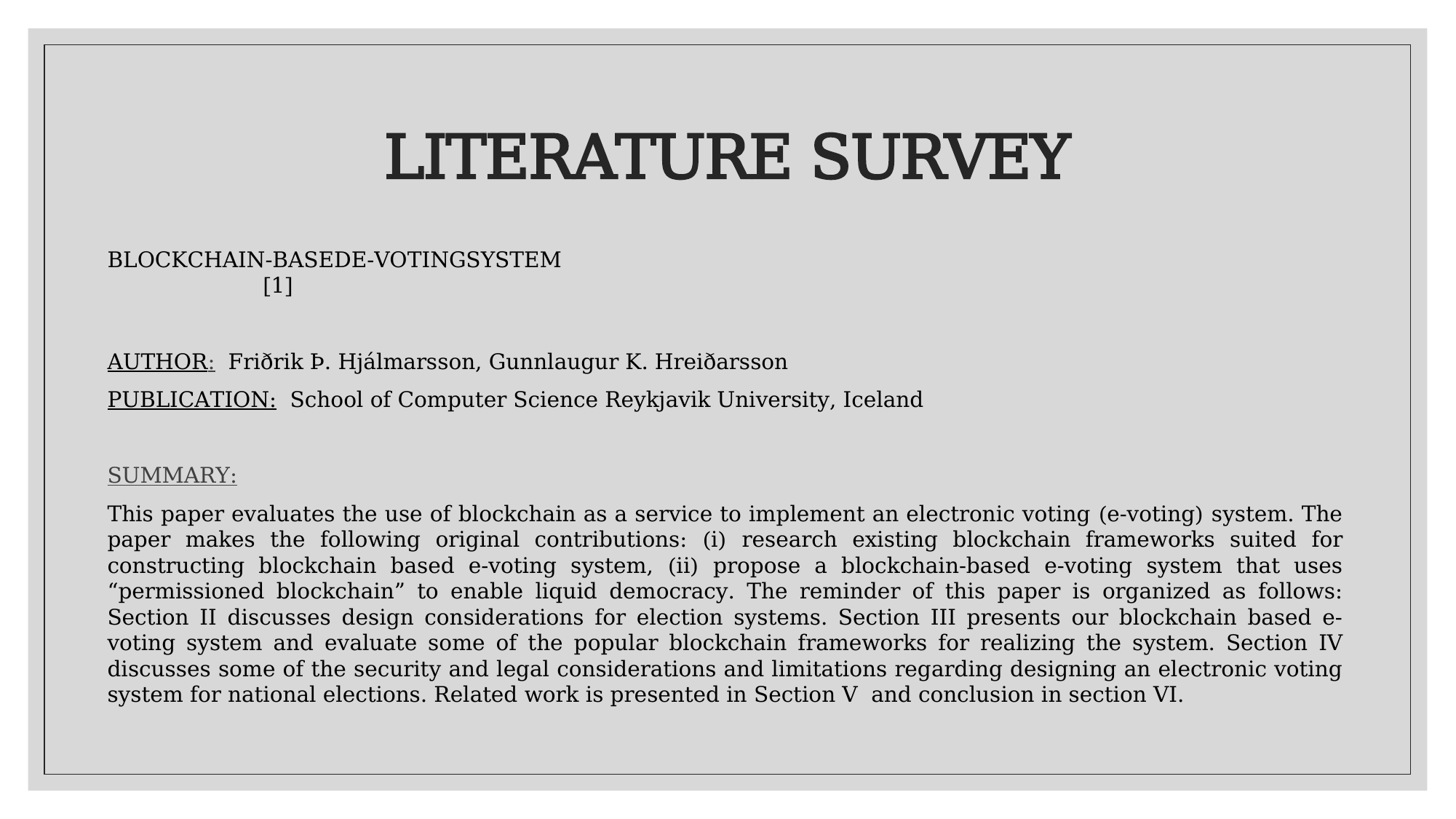

# LITERATURE SURVEY
BLOCKCHAIN-BASEDE-VOTINGSYSTEM                                                                                                                                            [1]

AUTHOR:  Friðrik Þ. Hjálmarsson, Gunnlaugur K. Hreiðarsson
PUBLICATION:  School of Computer Science Reykjavik University, Iceland

SUMMARY:
This paper evaluates the use of blockchain as a service to implement an electronic voting (e-voting) system. The paper makes the following original contributions: (i) research existing blockchain frameworks suited for constructing blockchain based e-voting system, (ii) propose a blockchain-based e-voting system that uses “permissioned blockchain” to enable liquid democracy. The reminder of this paper is organized as follows: Section II discusses design considerations for election systems. Section III presents our blockchain based e-voting system and evaluate some of the popular blockchain frameworks for realizing the system. Section IV discusses some of the security and legal considerations and limitations regarding designing an electronic voting system for national elections. Related work is presented in Section V  and conclusion in section VI.